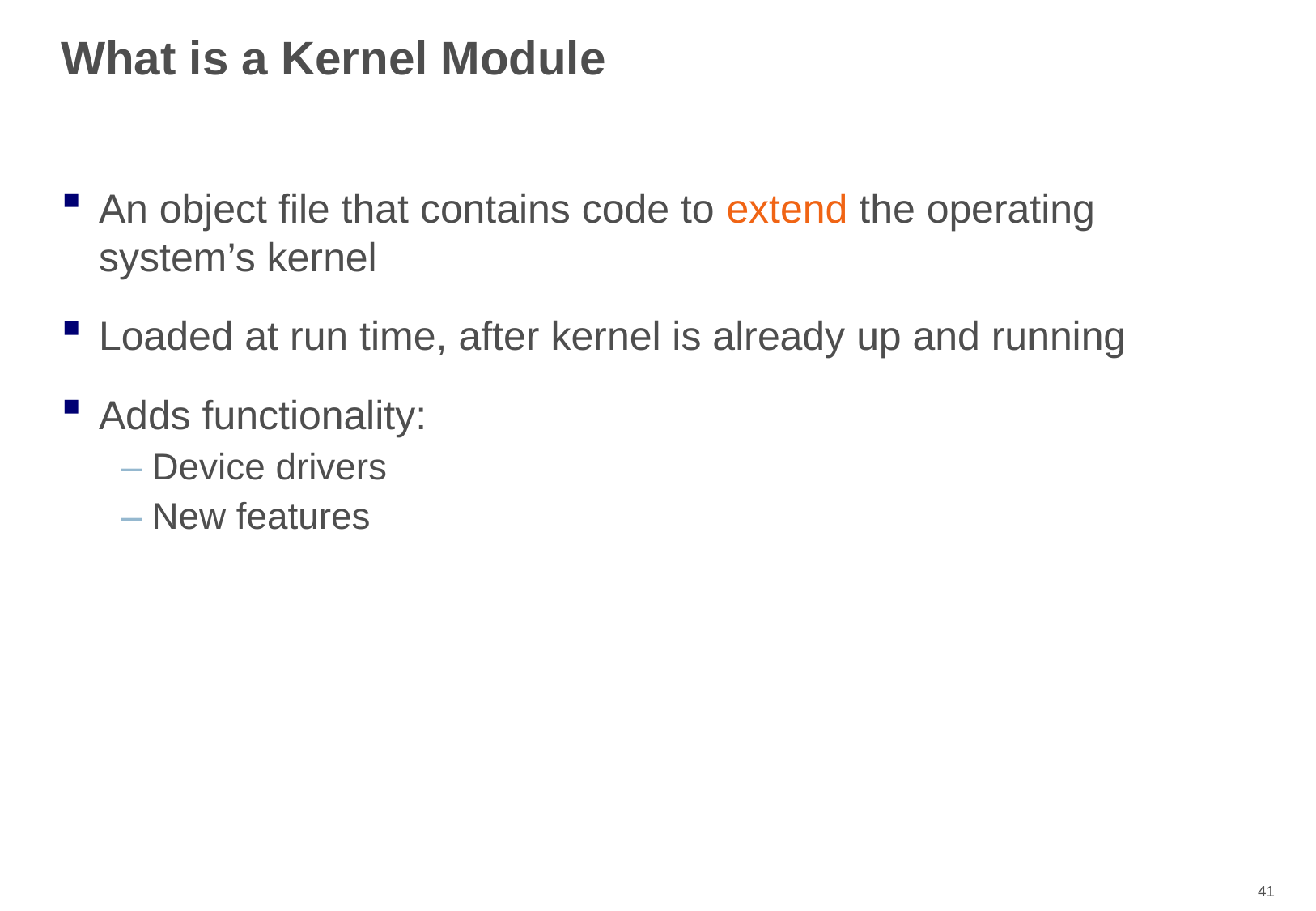

# What is a Kernel Module
An object file that contains code to extend the operating system’s kernel
Loaded at run time, after kernel is already up and running
Adds functionality:
Device drivers
New features